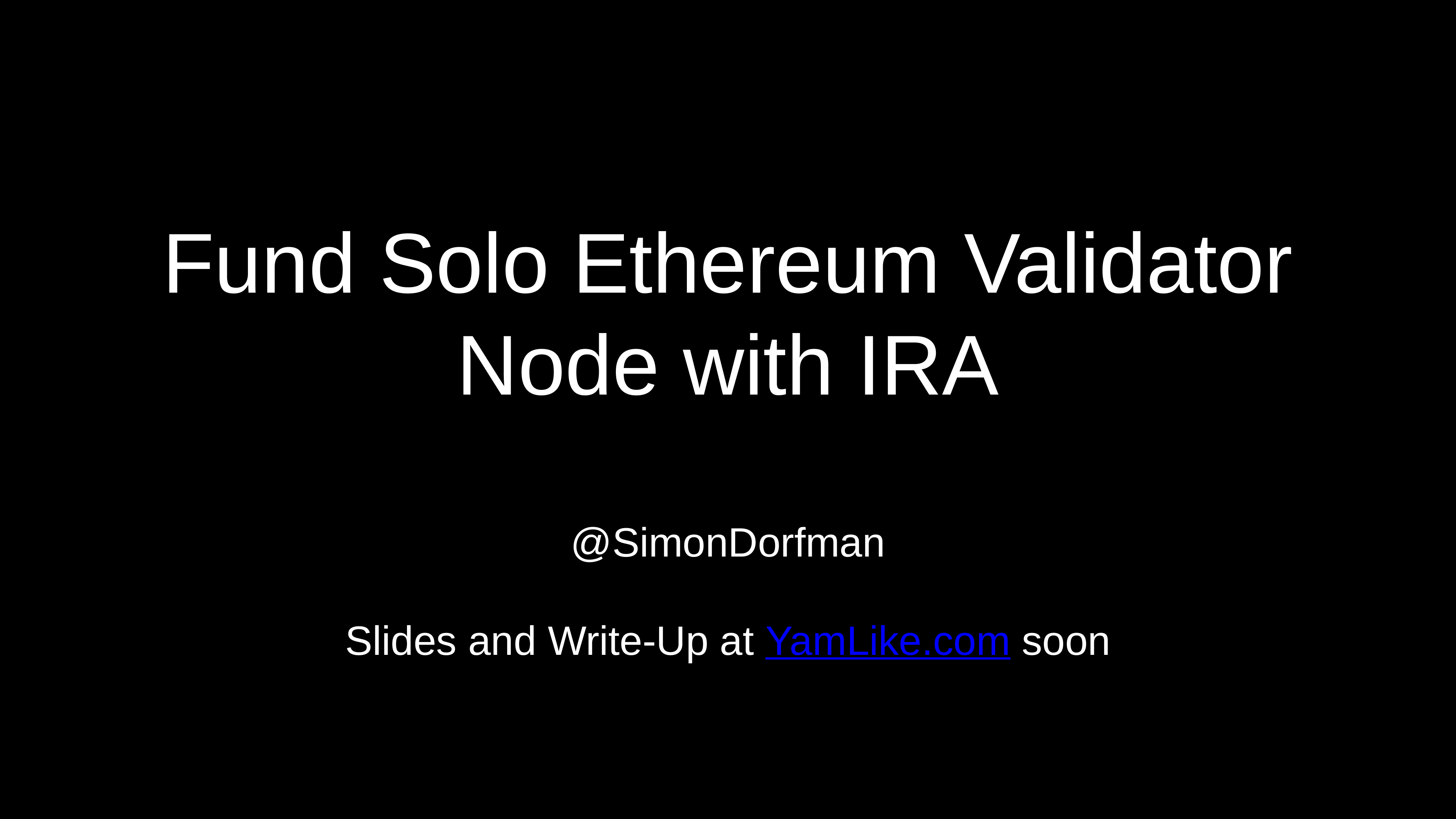

# Fund Solo Ethereum Validator Node with IRA

@SimonDorfman

Slides and Write-Up at YamLike.com soon